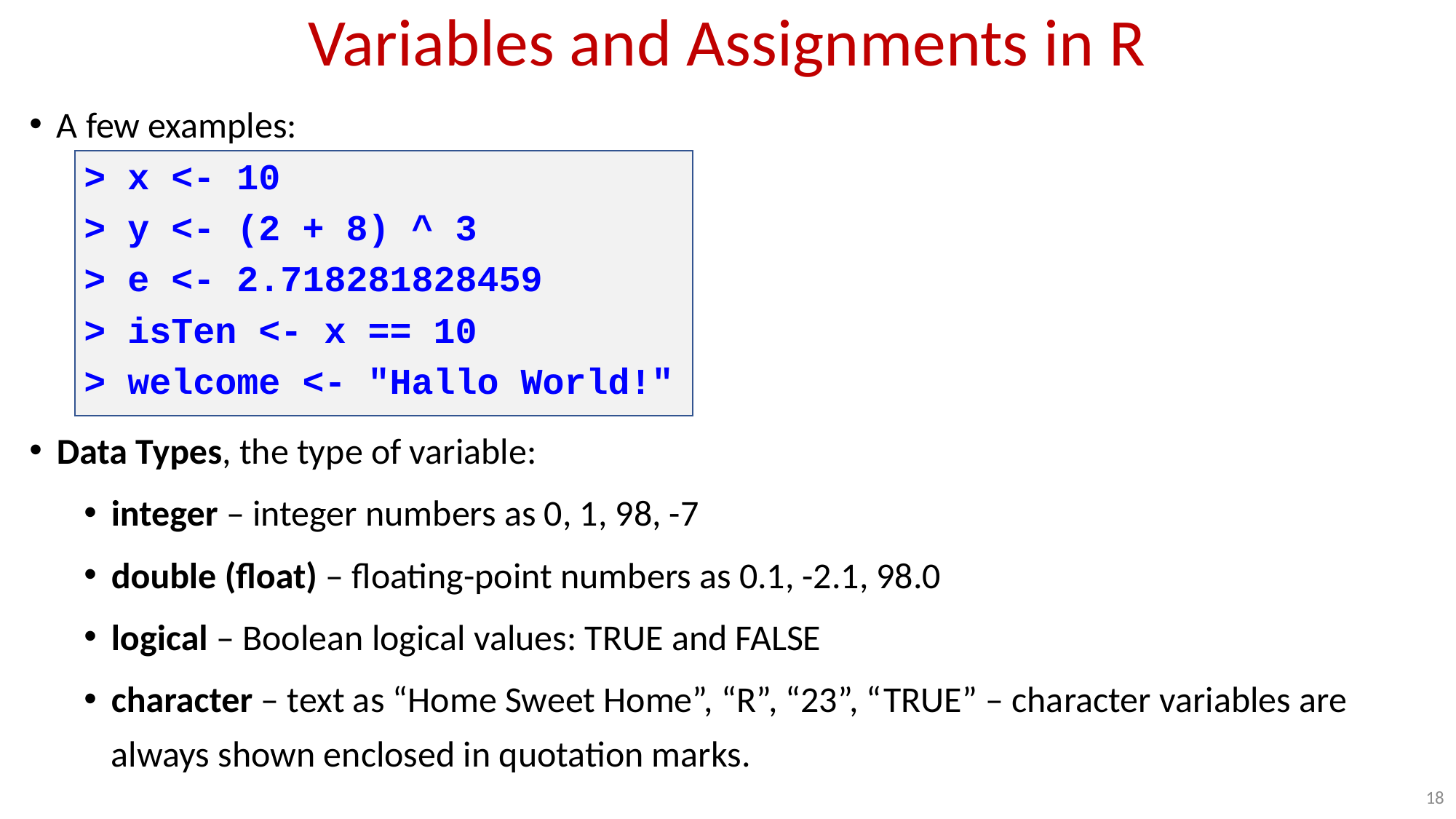

# Variables and Assignments in R
A few examples:
> x <- 10
> y <- (2 + 8) ^ 3
> e <- 2.718281828459
> isTen <- x == 10
> welcome <- "Hallo World!"
Data Types, the type of variable:
integer – integer numbers as 0, 1, 98, -7
double (float) – floating-point numbers as 0.1, -2.1, 98.0
logical – Boolean logical values: TRUE and FALSE
character – text as “Home Sweet Home”, “R”, “23”, “TRUE” – character variables are always shown enclosed in quotation marks.

18